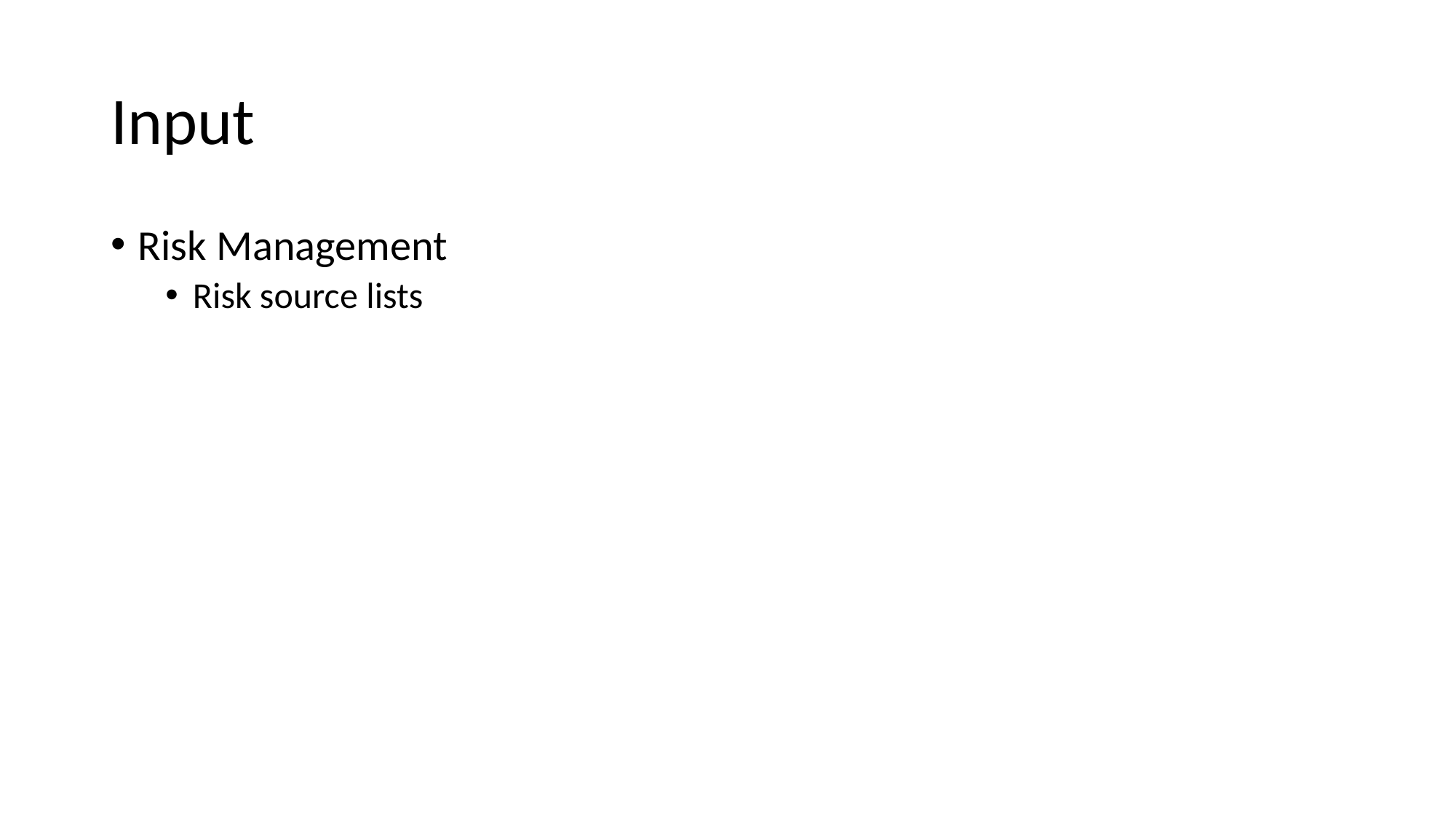

# Input
Risk Management
Risk source lists